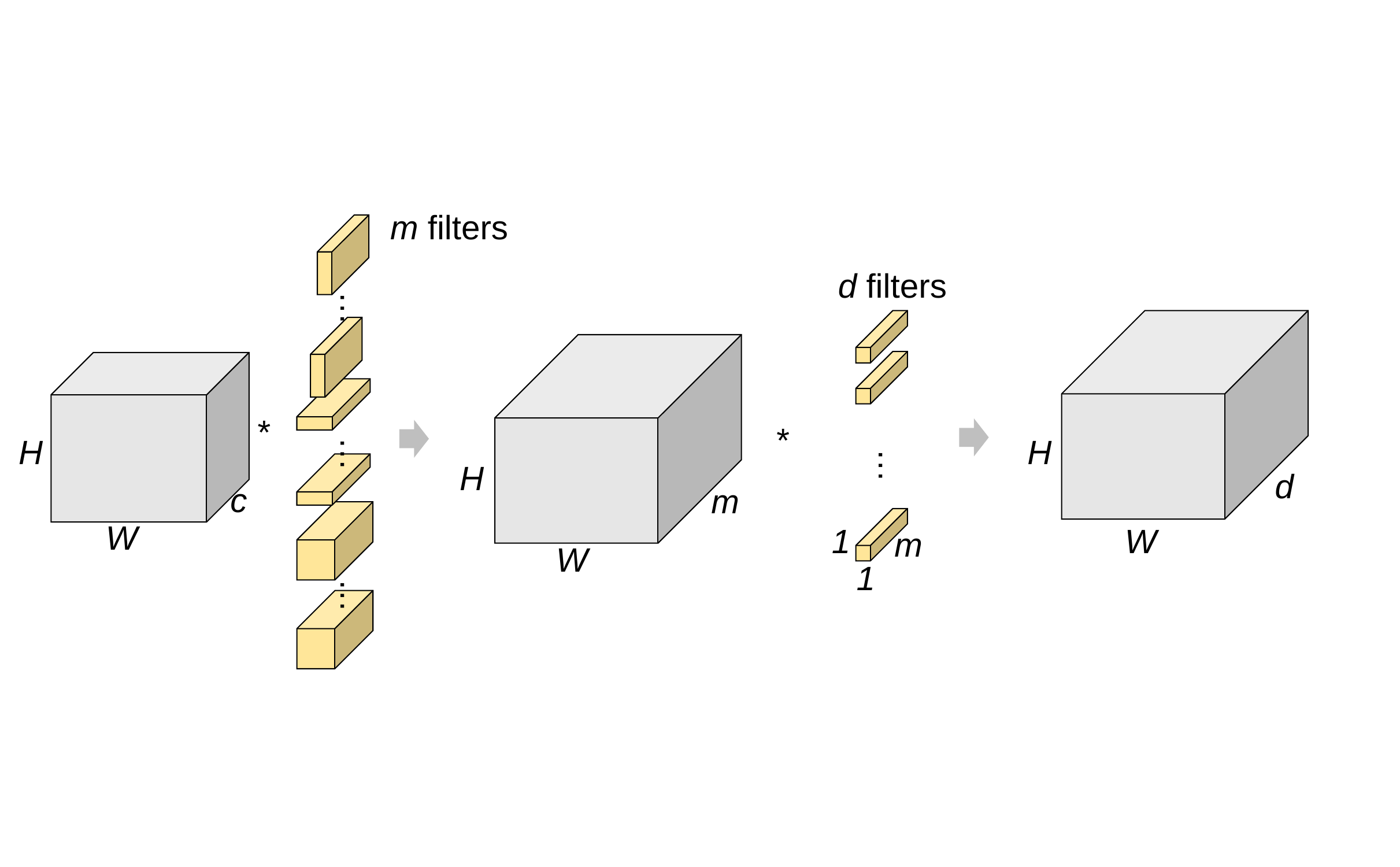

m filters

d filters
…

*
*

H
H
…
…
H

d
c
m

W
1
W
m
W
1
…